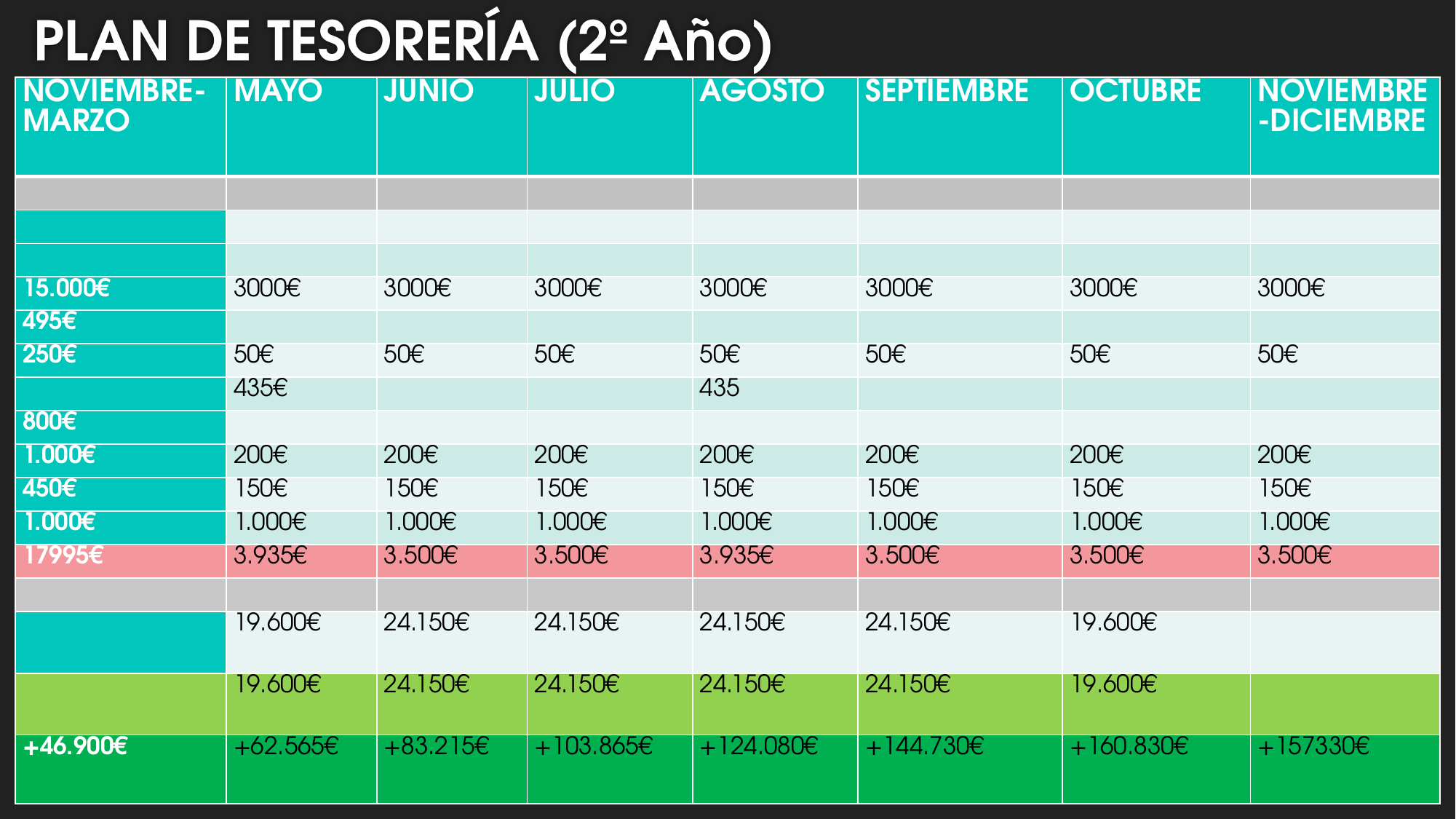

PLAN DE TESORERÍA (2º Año)
| NOVIEMBRE-MARZO | MAYO | JUNIO | JULIO | AGOSTO | SEPTIEMBRE | OCTUBRE | NOVIEMBRE-DICIEMBRE |
| --- | --- | --- | --- | --- | --- | --- | --- |
|  |  |  |  |  |  |  |  |
|  |  |  |  |  |  |  |  |
|  |  |  |  |  |  |  |  |
| 15.000€ | 3000€ | 3000€ | 3000€ | 3000€ | 3000€ | 3000€ | 3000€ |
| 495€ |  |  |  |  |  |  |  |
| 250€ | 50€ | 50€ | 50€ | 50€ | 50€ | 50€ | 50€ |
|  | 435€ |  |  | 435 |  |  |  |
| 800€ |  |  |  |  |  |  |  |
| 1.000€ | 200€ | 200€ | 200€ | 200€ | 200€ | 200€ | 200€ |
| 450€ | 150€ | 150€ | 150€ | 150€ | 150€ | 150€ | 150€ |
| 1.000€ | 1.000€ | 1.000€ | 1.000€ | 1.000€ | 1.000€ | 1.000€ | 1.000€ |
| 17995€ | 3.935€ | 3.500€ | 3.500€ | 3.935€ | 3.500€ | 3.500€ | 3.500€ |
|  |  |  |  |  |  |  |  |
|  | 19.600€ | 24.150€ | 24.150€ | 24.150€ | 24.150€ | 19.600€ |  |
|  | 19.600€ | 24.150€ | 24.150€ | 24.150€ | 24.150€ | 19.600€ |  |
| +46.900€ | +62.565€ | +83.215€ | +103.865€ | +124.080€ | +144.730€ | +160.830€ | +157330€ |